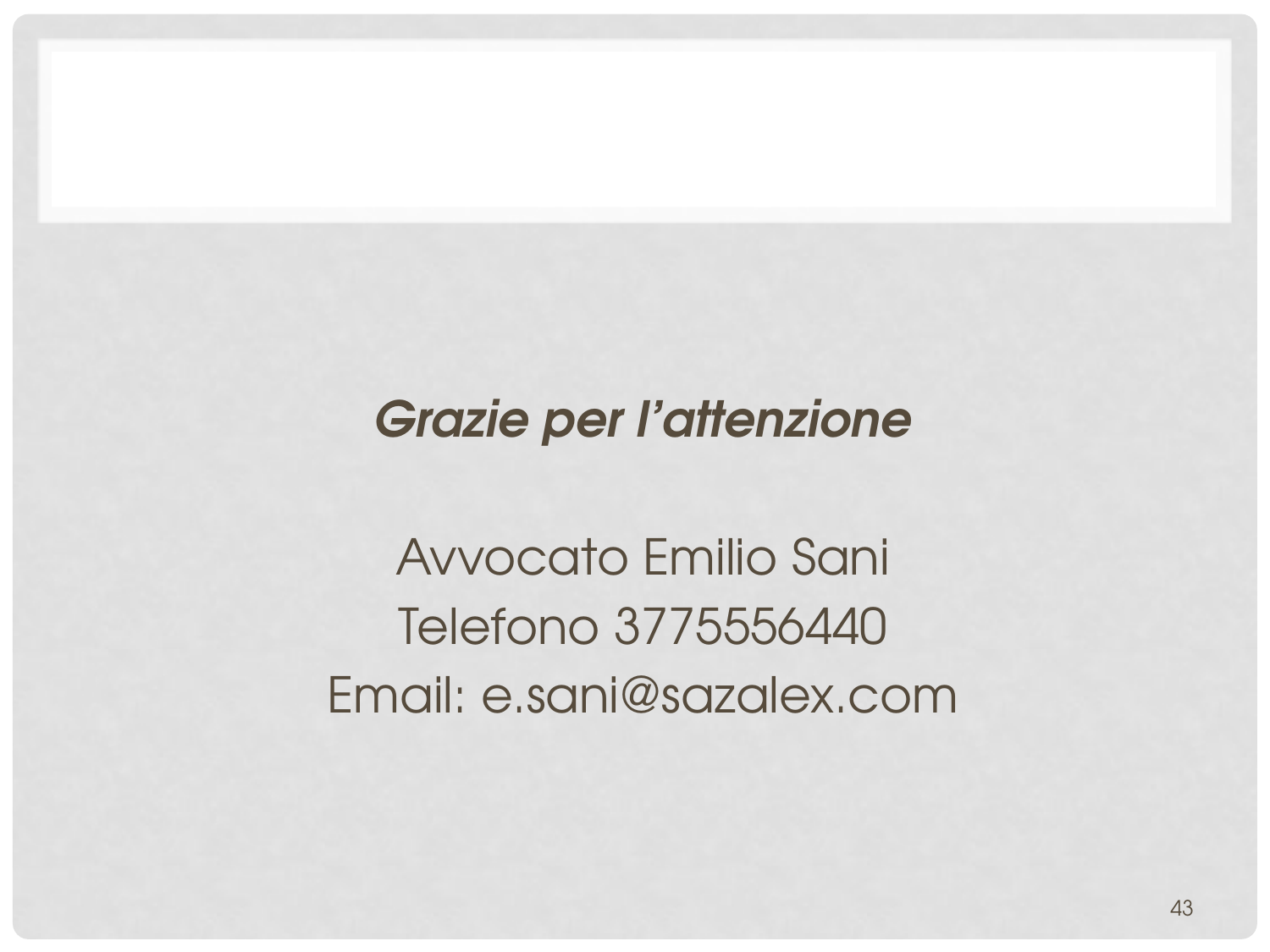

#

Grazie per l’attenzione

Avvocato Emilio Sani
Telefono 3775556440
Email: e.sani@sazalex.com

43